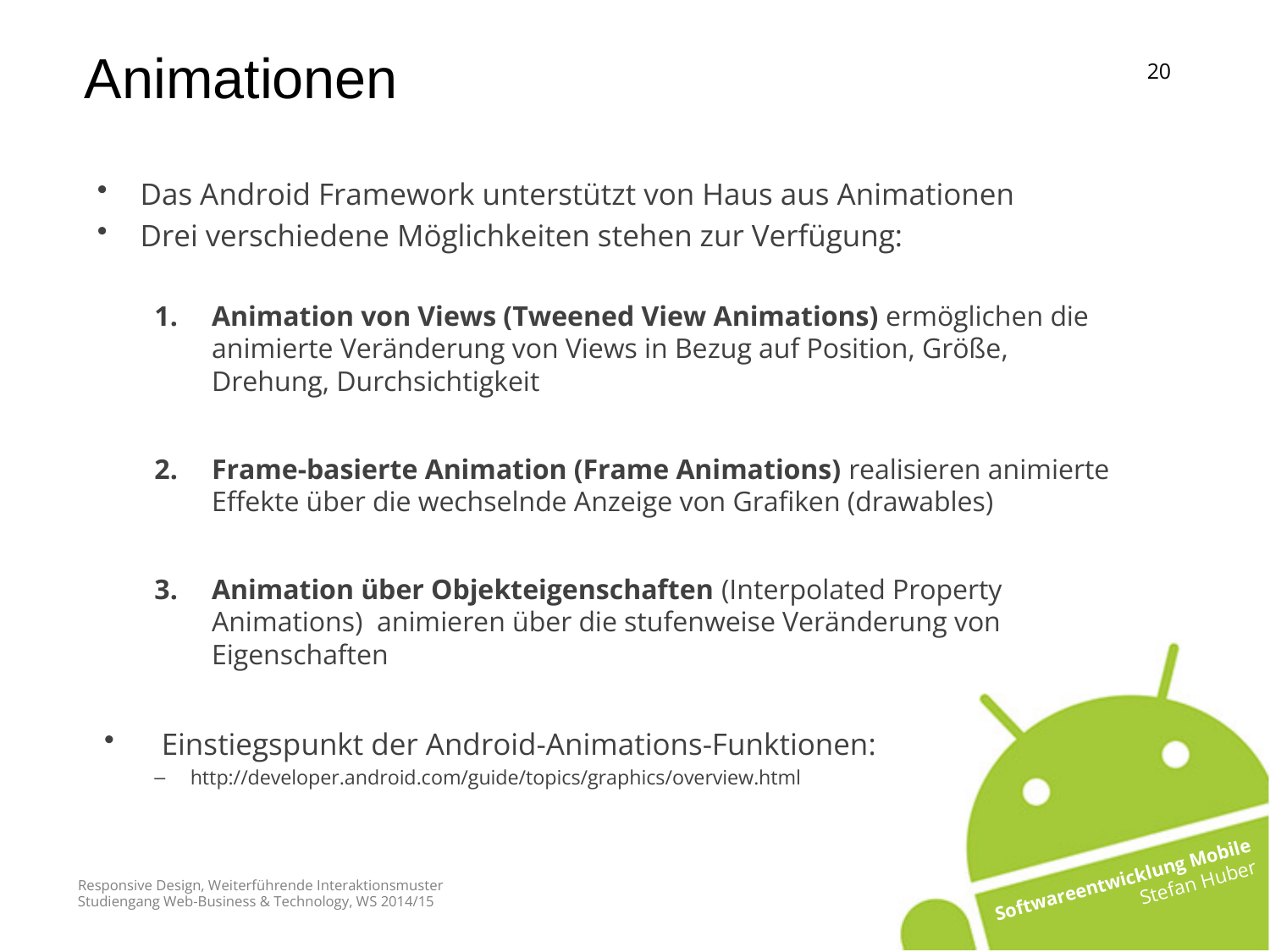

Animationen
Das Android Framework unterstützt von Haus aus Animationen
Drei verschiedene Möglichkeiten stehen zur Verfügung:

Animation von Views (Tweened View Animations) ermöglichen die animierte Veränderung von Views in Bezug auf Position, Größe, Drehung, Durchsichtigkeit

Frame-basierte Animation (Frame Animations) realisieren animierte Effekte über die wechselnde Anzeige von Grafiken (drawables)

Animation über Objekteigenschaften (Interpolated Property Animations)  animieren über die stufenweise Veränderung von Eigenschaften

Einstiegspunkt der Android-Animations-Funktionen:
http://developer.android.com/guide/topics/graphics/overview.html

# Responsive Design, Weiterführende Interaktionsmuster